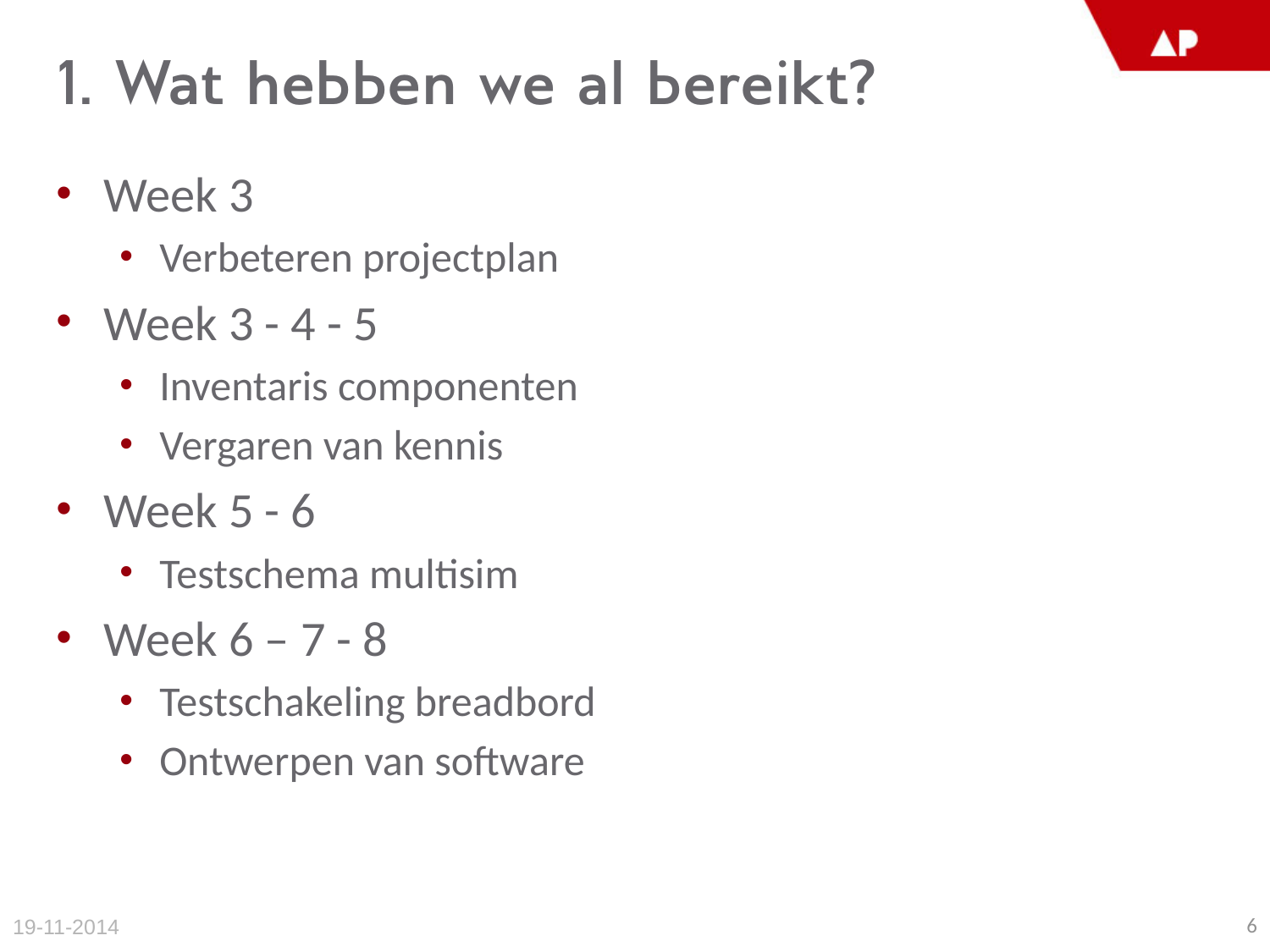

# 1. Wat hebben we al bereikt?
Week 3
Verbeteren projectplan
Week 3 - 4 - 5
Inventaris componenten
Vergaren van kennis
Week 5 - 6
Testschema multisim
Week 6 – 7 - 8
Testschakeling breadbord
Ontwerpen van software

6
19-11-2014